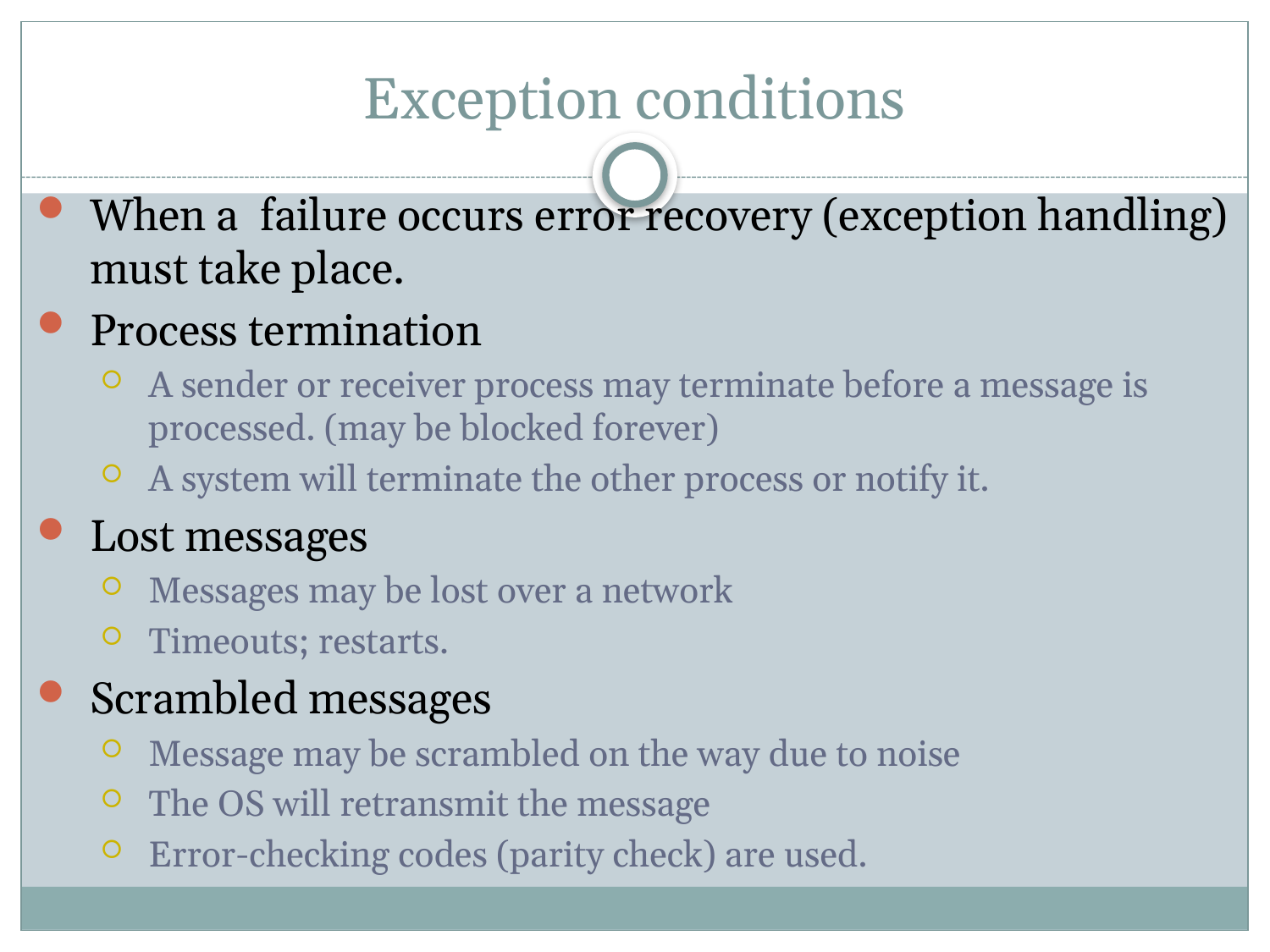

# Exception conditions
When a  failure occurs error recovery (exception handling) must take place.
Process termination
A sender or receiver process may terminate before a message is processed. (may be blocked forever)
A system will terminate the other process or notify it.
Lost messages
Messages may be lost over a network
Timeouts; restarts.
Scrambled messages
Message may be scrambled on the way due to noise
The OS will retransmit the message
Error-checking codes (parity check) are used.